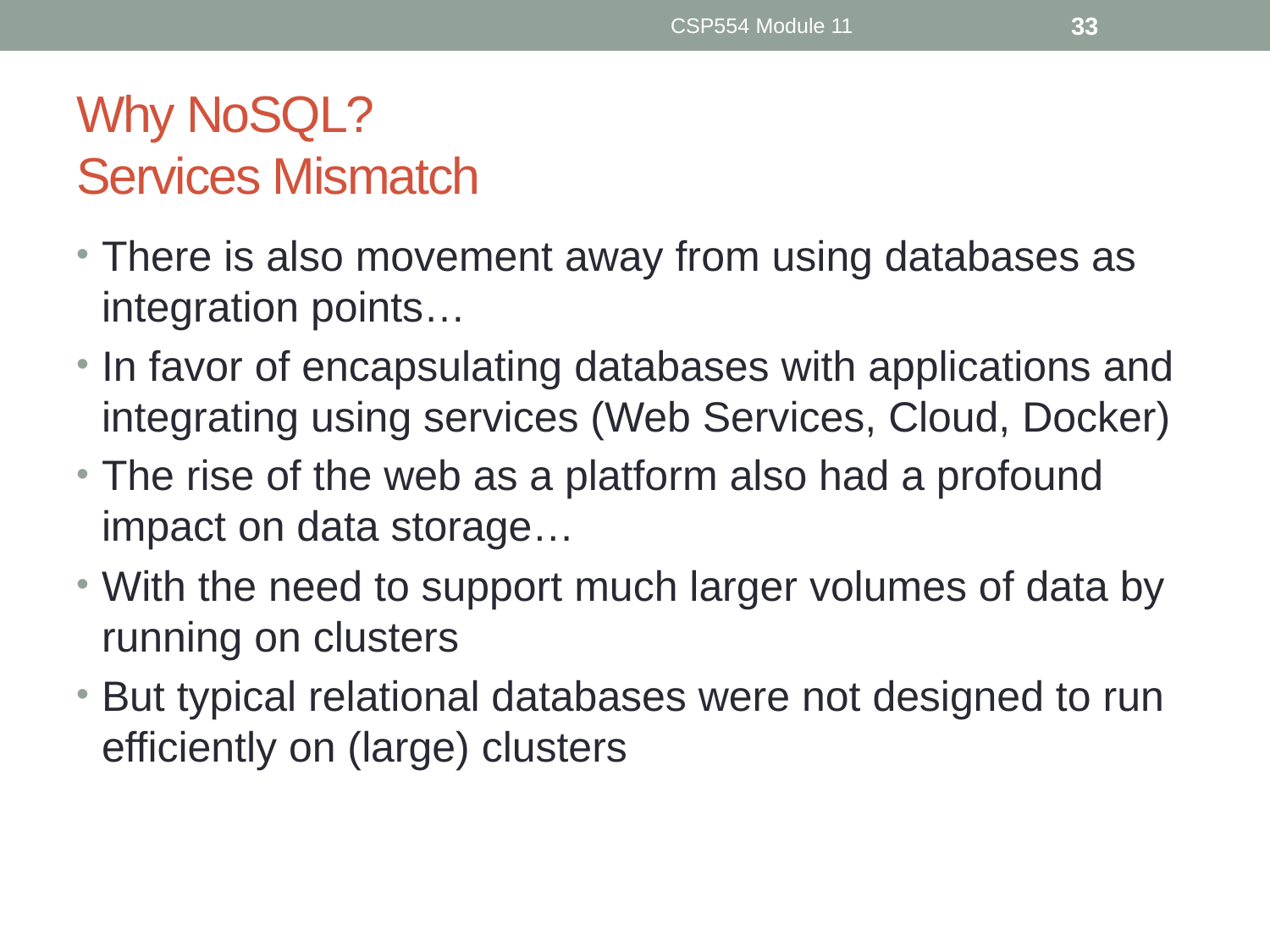

CSP554 Module 11
33
# Why NoSQL? Services Mismatch
There is also movement away from using databases as integration points…
In favor of encapsulating databases with applications and integrating using services (Web Services, Cloud, Docker)
The rise of the web as a platform also had a profound impact on data storage…
With the need to support much larger volumes of data by running on clusters
But typical relational databases were not designed to run efficiently on (large) clusters